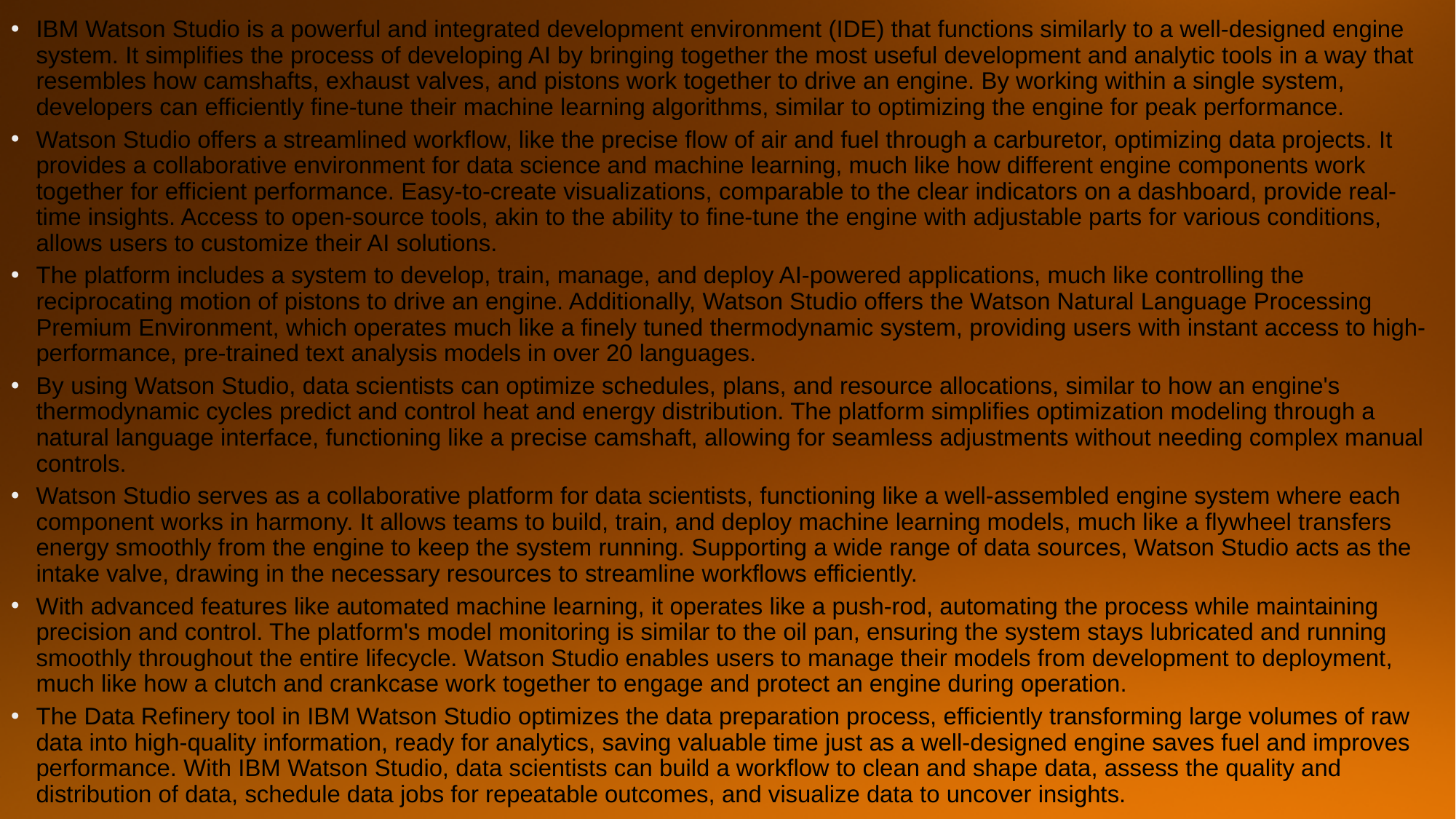

IBM Watson Studio is a powerful and integrated development environment (IDE) that functions similarly to a well-designed engine system. It simplifies the process of developing AI by bringing together the most useful development and analytic tools in a way that resembles how camshafts, exhaust valves, and pistons work together to drive an engine. By working within a single system, developers can efficiently fine-tune their machine learning algorithms, similar to optimizing the engine for peak performance.
Watson Studio offers a streamlined workflow, like the precise flow of air and fuel through a carburetor, optimizing data projects. It provides a collaborative environment for data science and machine learning, much like how different engine components work together for efficient performance. Easy-to-create visualizations, comparable to the clear indicators on a dashboard, provide real-time insights. Access to open-source tools, akin to the ability to fine-tune the engine with adjustable parts for various conditions, allows users to customize their AI solutions.
The platform includes a system to develop, train, manage, and deploy AI-powered applications, much like controlling the reciprocating motion of pistons to drive an engine. Additionally, Watson Studio offers the Watson Natural Language Processing Premium Environment, which operates much like a finely tuned thermodynamic system, providing users with instant access to high-performance, pre-trained text analysis models in over 20 languages.
By using Watson Studio, data scientists can optimize schedules, plans, and resource allocations, similar to how an engine's thermodynamic cycles predict and control heat and energy distribution. The platform simplifies optimization modeling through a natural language interface, functioning like a precise camshaft, allowing for seamless adjustments without needing complex manual controls.
Watson Studio serves as a collaborative platform for data scientists, functioning like a well-assembled engine system where each component works in harmony. It allows teams to build, train, and deploy machine learning models, much like a flywheel transfers energy smoothly from the engine to keep the system running. Supporting a wide range of data sources, Watson Studio acts as the intake valve, drawing in the necessary resources to streamline workflows efficiently.
With advanced features like automated machine learning, it operates like a push-rod, automating the process while maintaining precision and control. The platform's model monitoring is similar to the oil pan, ensuring the system stays lubricated and running smoothly throughout the entire lifecycle. Watson Studio enables users to manage their models from development to deployment, much like how a clutch and crankcase work together to engage and protect an engine during operation.
The Data Refinery tool in IBM Watson Studio optimizes the data preparation process, efficiently transforming large volumes of raw data into high-quality information, ready for analytics, saving valuable time just as a well-designed engine saves fuel and improves performance. With IBM Watson Studio, data scientists can build a workflow to clean and shape data, assess the quality and distribution of data, schedule data jobs for repeatable outcomes, and visualize data to uncover insights.